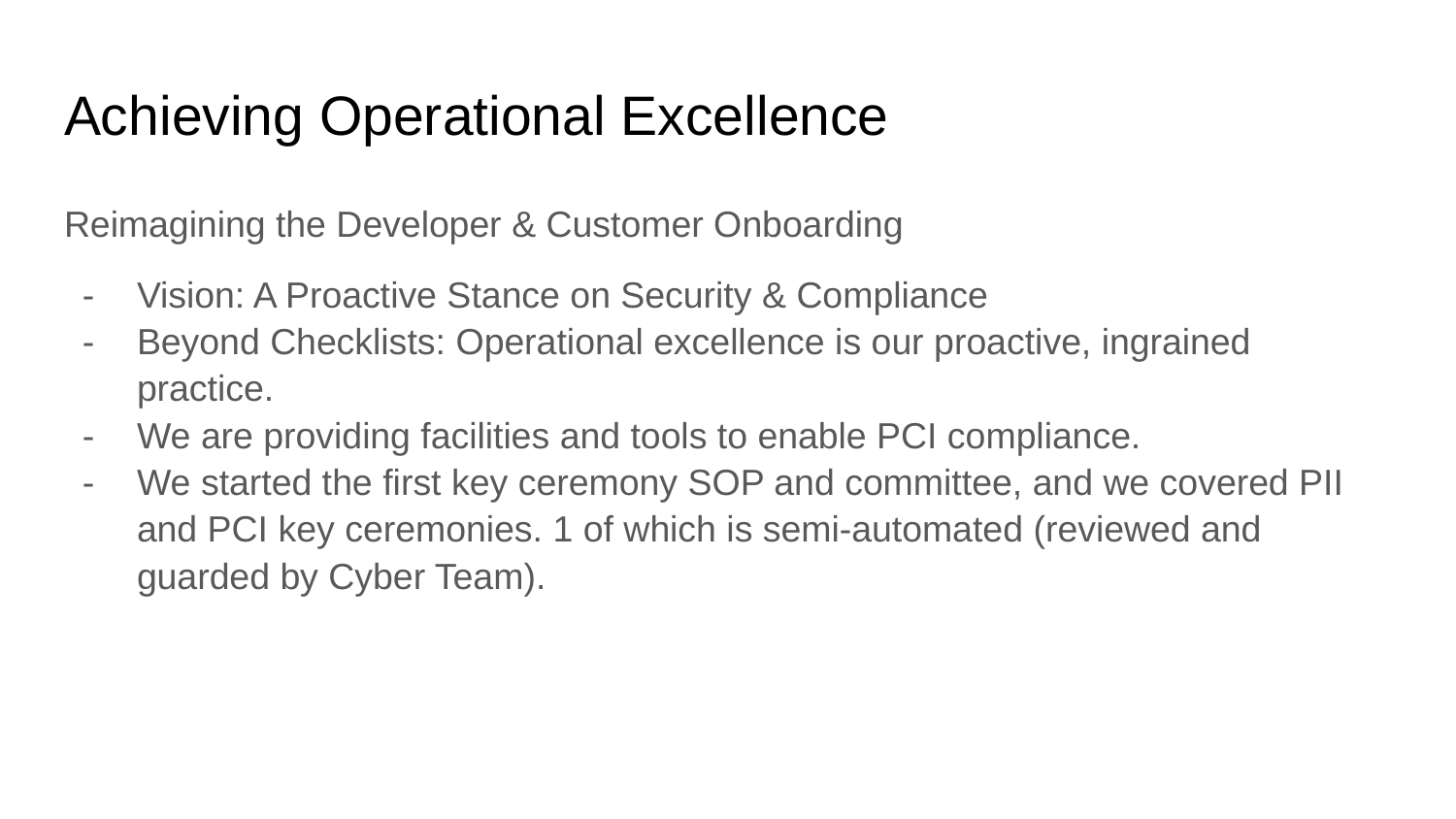

# Achieving Operational Excellence
Reimagining the Developer & Customer Onboarding
Vision: A Proactive Stance on Security & Compliance
Beyond Checklists: Operational excellence is our proactive, ingrained practice.
We are providing facilities and tools to enable PCI compliance.
We started the first key ceremony SOP and committee, and we covered PII and PCI key ceremonies. 1 of which is semi-automated (reviewed and guarded by Cyber Team).